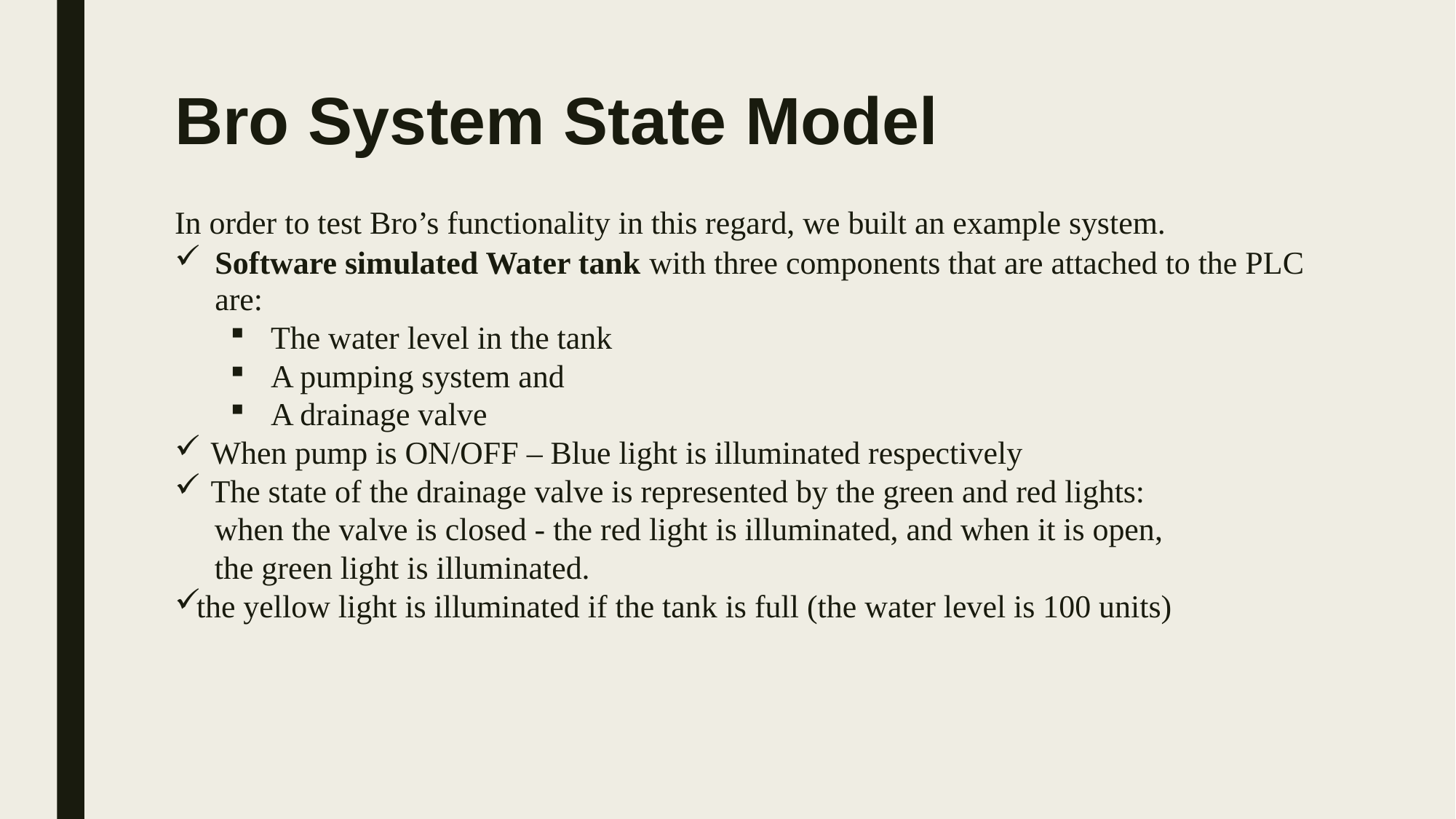

# Bro System State Model
In order to test Bro’s functionality in this regard, we built an example system.
Software simulated Water tank with three components that are attached to the PLC are:
The water level in the tank
A pumping system and
A drainage valve
When pump is ON/OFF – Blue light is illuminated respectively
The state of the drainage valve is represented by the green and red lights:
     when the valve is closed - the red light is illuminated, and when it is open,
     the green light is illuminated.
  the yellow light is illuminated if the tank is full (the water level is 100 units)